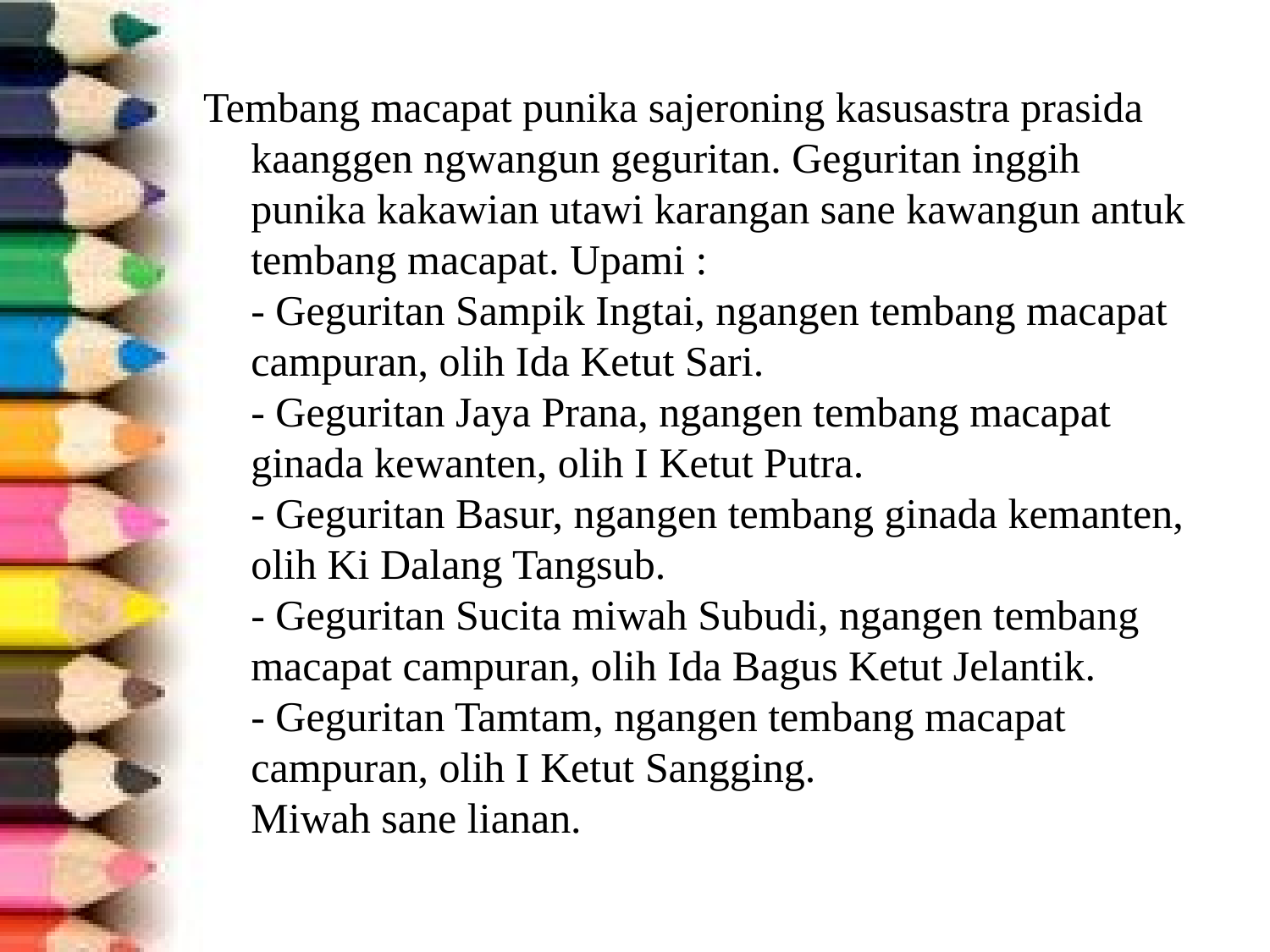

Tembang macapat punika sajeroning kasusastra prasida kaanggen ngwangun geguritan. Geguritan inggih punika kakawian utawi karangan sane kawangun antuk tembang macapat. Upami :
- Geguritan Sampik Ingtai, ngangen tembang macapat campuran, olih Ida Ketut Sari.
- Geguritan Jaya Prana, ngangen tembang macapat ginada kewanten, olih I Ketut Putra.
- Geguritan Basur, ngangen tembang ginada kemanten, olih Ki Dalang Tangsub.
- Geguritan Sucita miwah Subudi, ngangen tembang macapat campuran, olih Ida Bagus Ketut Jelantik.
- Geguritan Tamtam, ngangen tembang macapat campuran, olih I Ketut Sangging.
Miwah sane lianan.